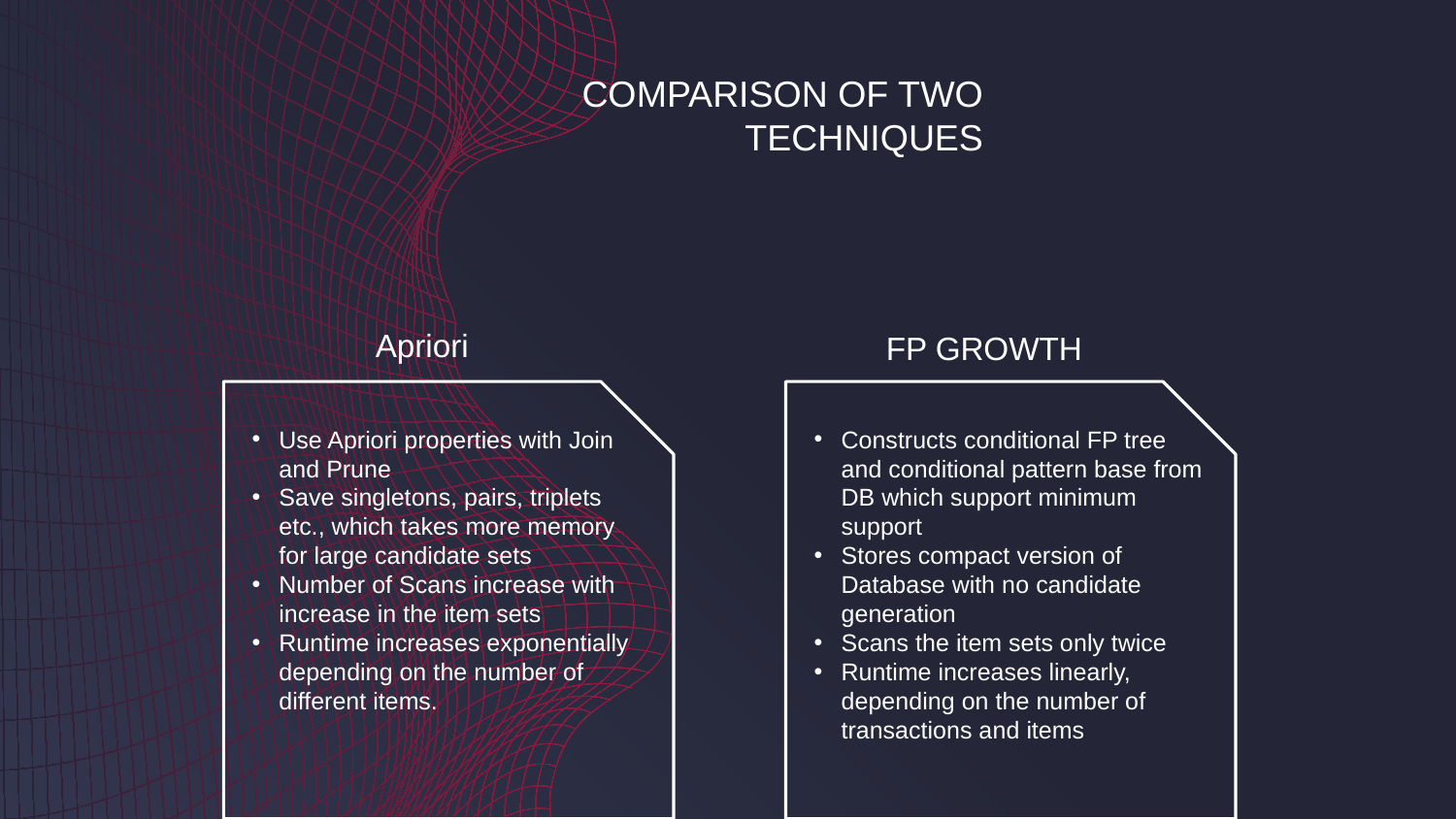

COMPARISON OF TWO TECHNIQUES
# Apriori
FP GROWTH
Use Apriori properties with Join and Prune
Save singletons, pairs, triplets etc., which takes more memory for large candidate sets
Number of Scans increase with increase in the item sets
Runtime increases exponentially depending on the number of different items.

Constructs conditional FP tree and conditional pattern base from DB which support minimum support
Stores compact version of Database with no candidate generation
Scans the item sets only twice
Runtime increases linearly, depending on the number of transactions and items